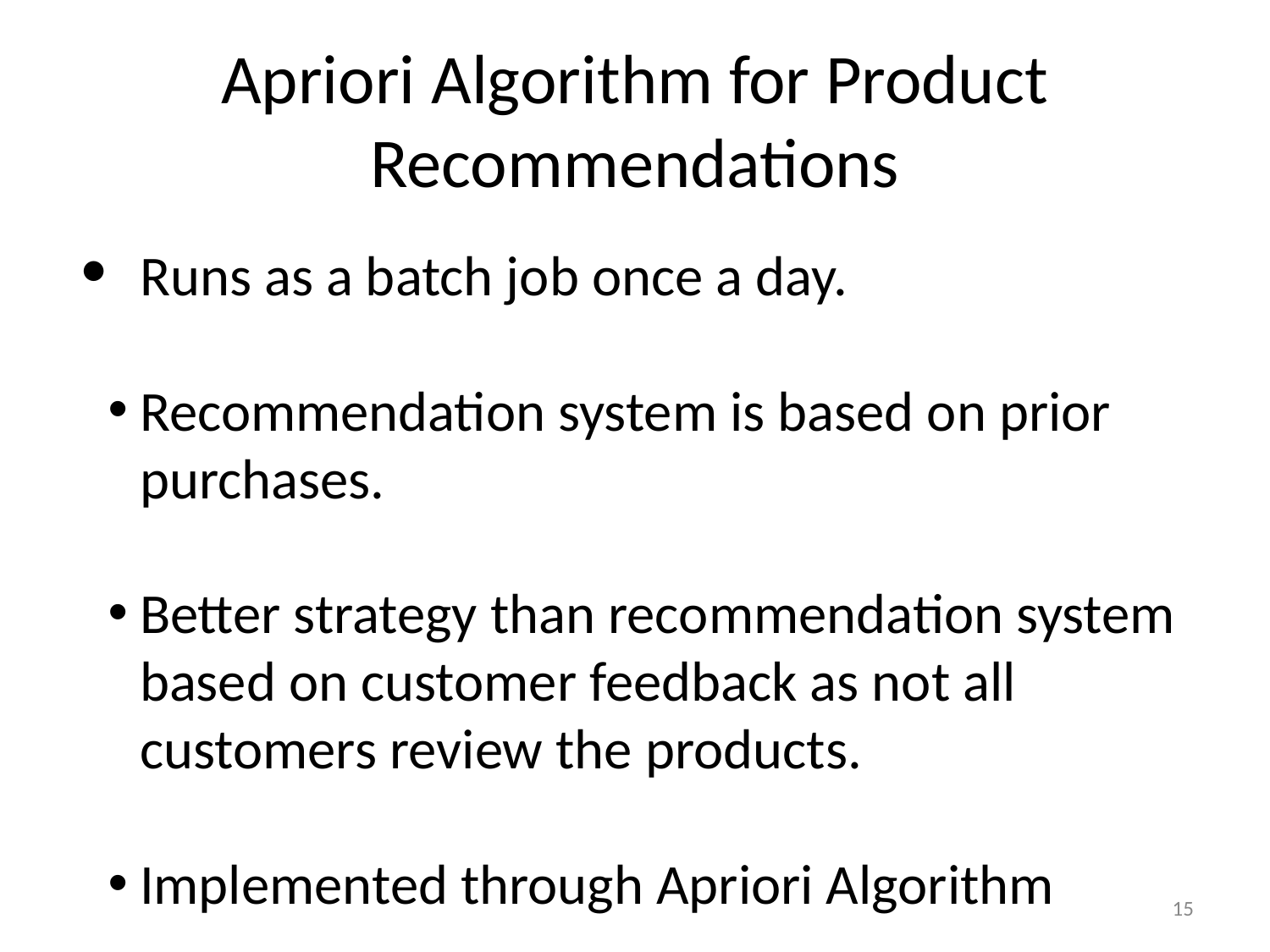

# Apriori Algorithm for Product Recommendations
Runs as a batch job once a day.

Recommendation system is based on prior purchases.

Better strategy than recommendation system based on customer feedback as not all customers review the products.

Implemented through Apriori Algorithm
15